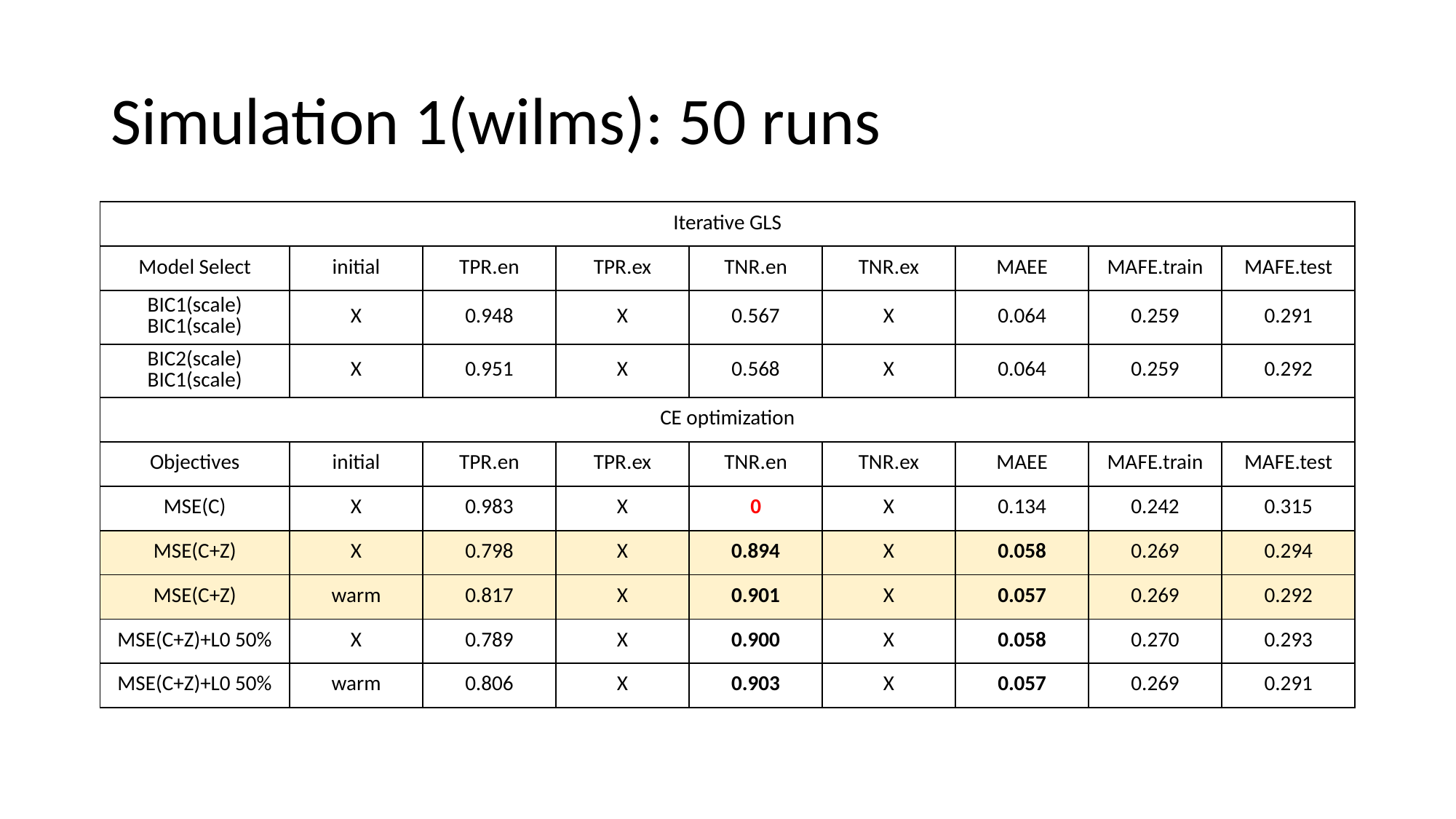

# Simulation 1(wilms): 50 runs
| Iterative GLS |  |  |  |  |  |  |  |  |
| --- | --- | --- | --- | --- | --- | --- | --- | --- |
| Model Select | initial | TPR.en | TPR.ex | TNR.en | TNR.ex | MAEE | MAFE.train | MAFE.test |
| BIC1(scale) BIC1(scale) | X | 0.948 | X | 0.567 | X | 0.064 | 0.259 | 0.291 |
| BIC2(scale) BIC1(scale) | X | 0.951 | X | 0.568 | X | 0.064 | 0.259 | 0.292 |
| CE optimization |  |  |  |  |  |  |  |  |
| Objectives | initial | TPR.en | TPR.ex | TNR.en | TNR.ex | MAEE | MAFE.train | MAFE.test |
| MSE(C) | X | 0.983 | X | 0 | X | 0.134 | 0.242 | 0.315 |
| MSE(C+Z) | X | 0.798 | X | 0.894 | X | 0.058 | 0.269 | 0.294 |
| MSE(C+Z) | warm | 0.817 | X | 0.901 | X | 0.057 | 0.269 | 0.292 |
| MSE(C+Z)+L0 50% | X | 0.789 | X | 0.900 | X | 0.058 | 0.270 | 0.293 |
| MSE(C+Z)+L0 50% | warm | 0.806 | X | 0.903 | X | 0.057 | 0.269 | 0.291 |